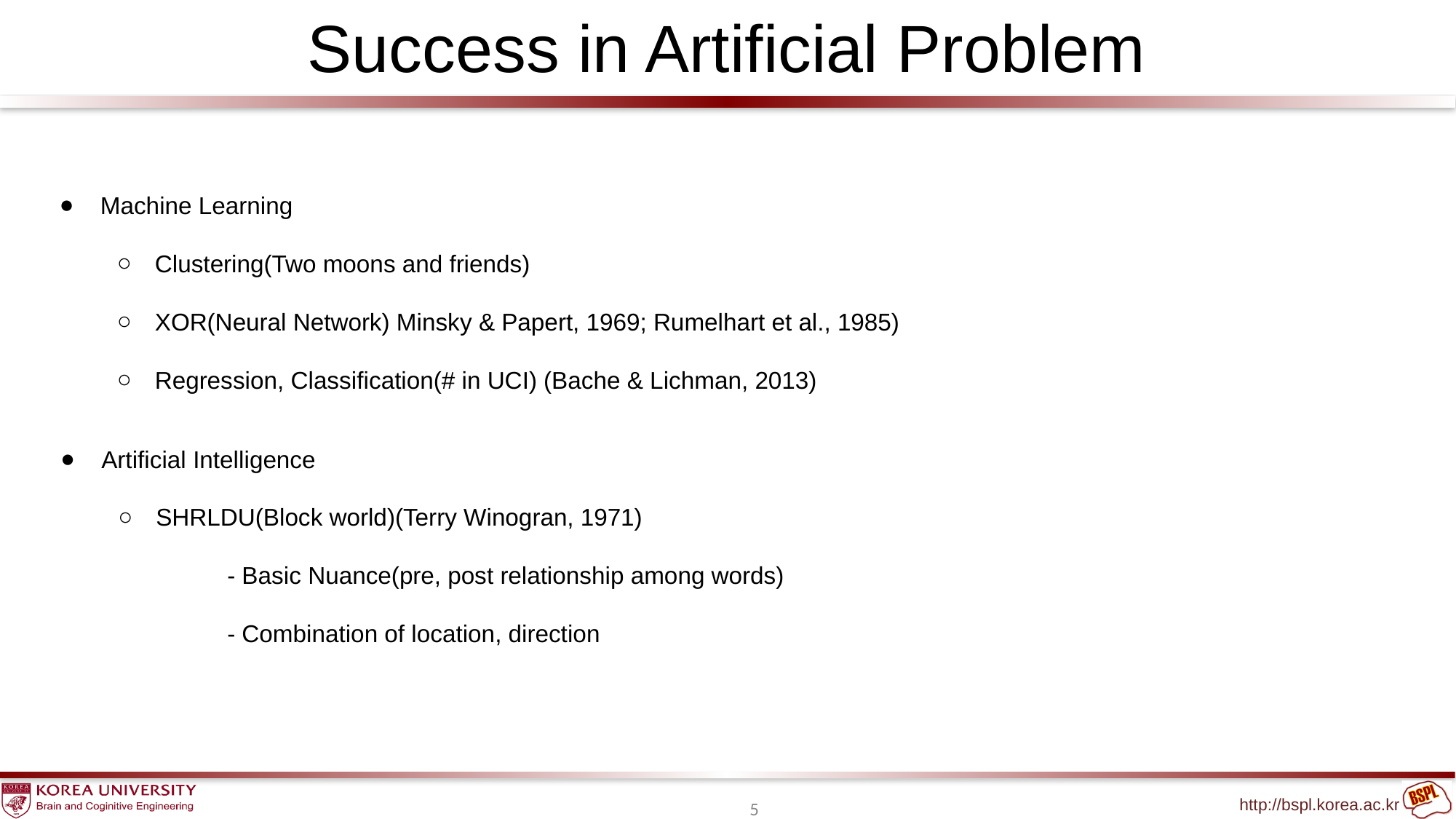

# Success in Artificial Problem
Machine Learning
Clustering(Two moons and friends)
XOR(Neural Network) Minsky & Papert, 1969; Rumelhart et al., 1985)
Regression, Classification(# in UCI) (Bache & Lichman, 2013)
Artificial Intelligence
SHRLDU(Block world)(Terry Winogran, 1971)
	- Basic Nuance(pre, post relationship among words)
	- Combination of location, direction